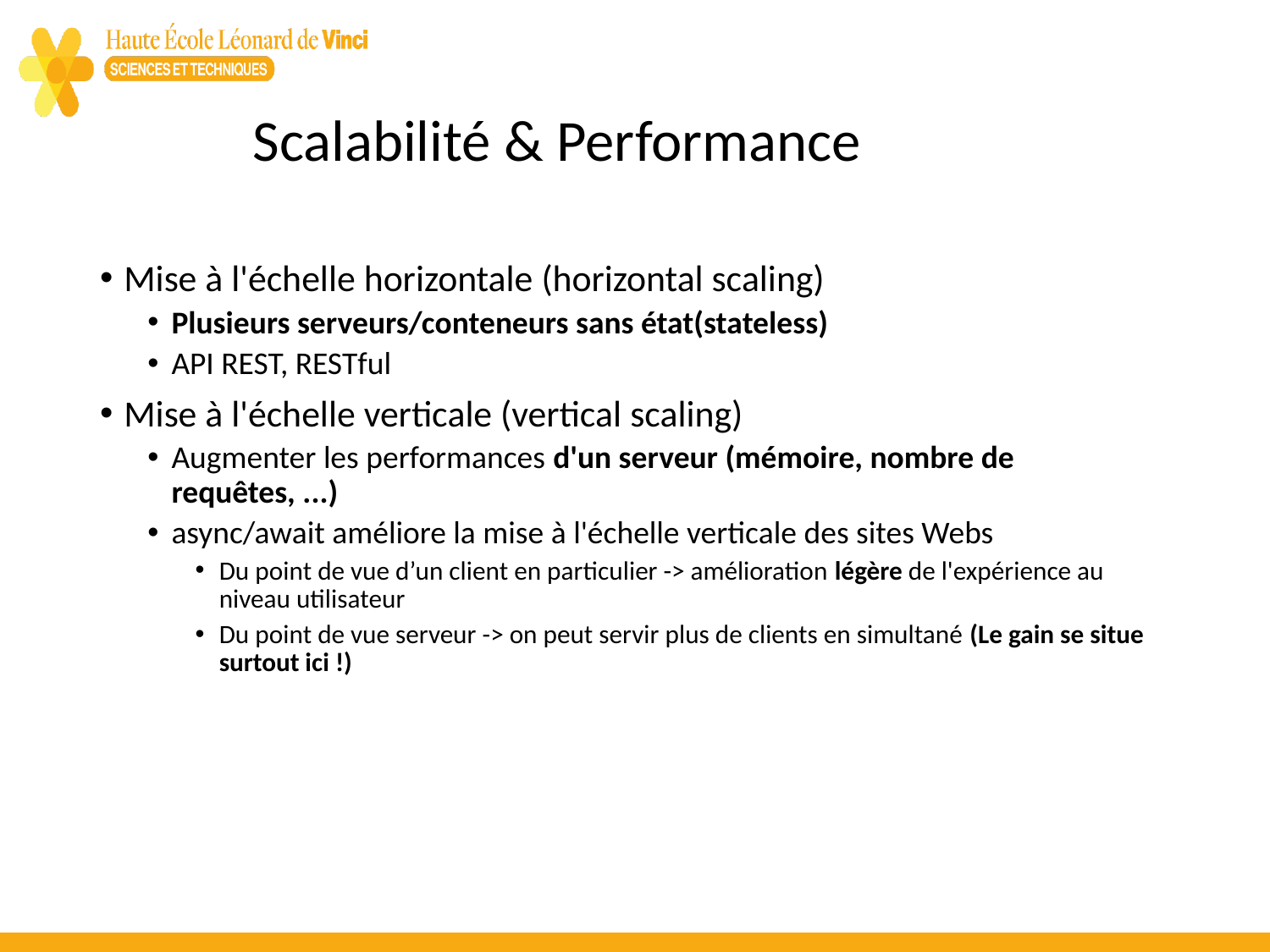

# Scalabilité & Performance
Mise à l'échelle horizontale (horizontal scaling)
Plusieurs serveurs/conteneurs sans état(stateless)
API REST, RESTful
Mise à l'échelle verticale (vertical scaling)
Augmenter les performances d'un serveur (mémoire, nombre de requêtes, ...)
async/await améliore la mise à l'échelle verticale des sites Webs
Du point de vue d’un client en particulier -> amélioration légère de l'expérience au niveau utilisateur
Du point de vue serveur -> on peut servir plus de clients en simultané (Le gain se situe surtout ici !)